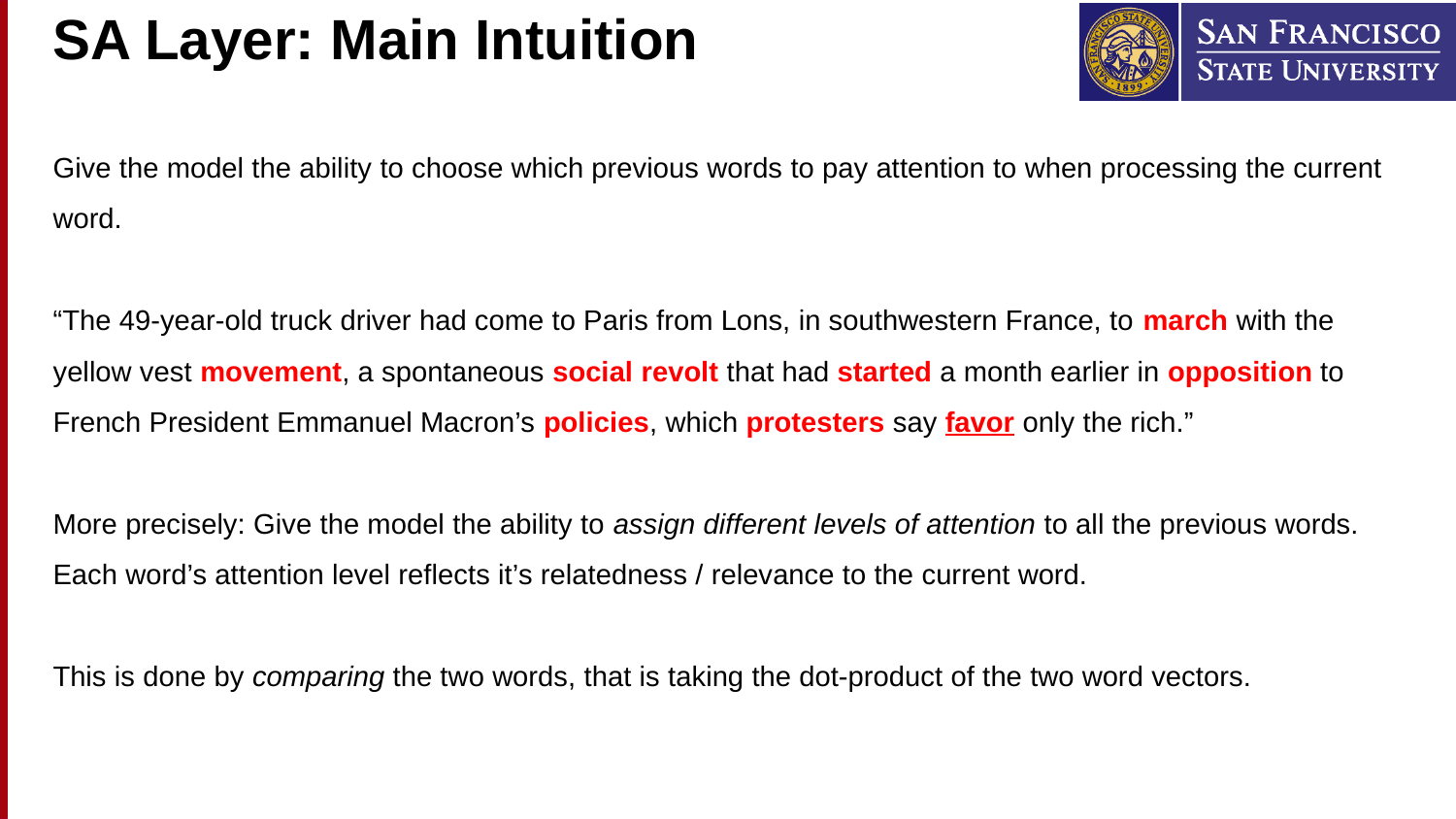

# SA Layer: Main Intuition
Give the model the ability to choose which previous words to pay attention to when processing the current word.

“The 49-year-old truck driver had come to Paris from Lons, in southwestern France, to march with the yellow vest movement, a spontaneous social revolt that had started a month earlier in opposition to French President Emmanuel Macron’s policies, which protesters say favor only the rich.”

More precisely: Give the model the ability to assign different levels of attention to all the previous words.
Each word’s attention level reflects it’s relatedness / relevance to the current word.

This is done by comparing the two words, that is taking the dot-product of the two word vectors.